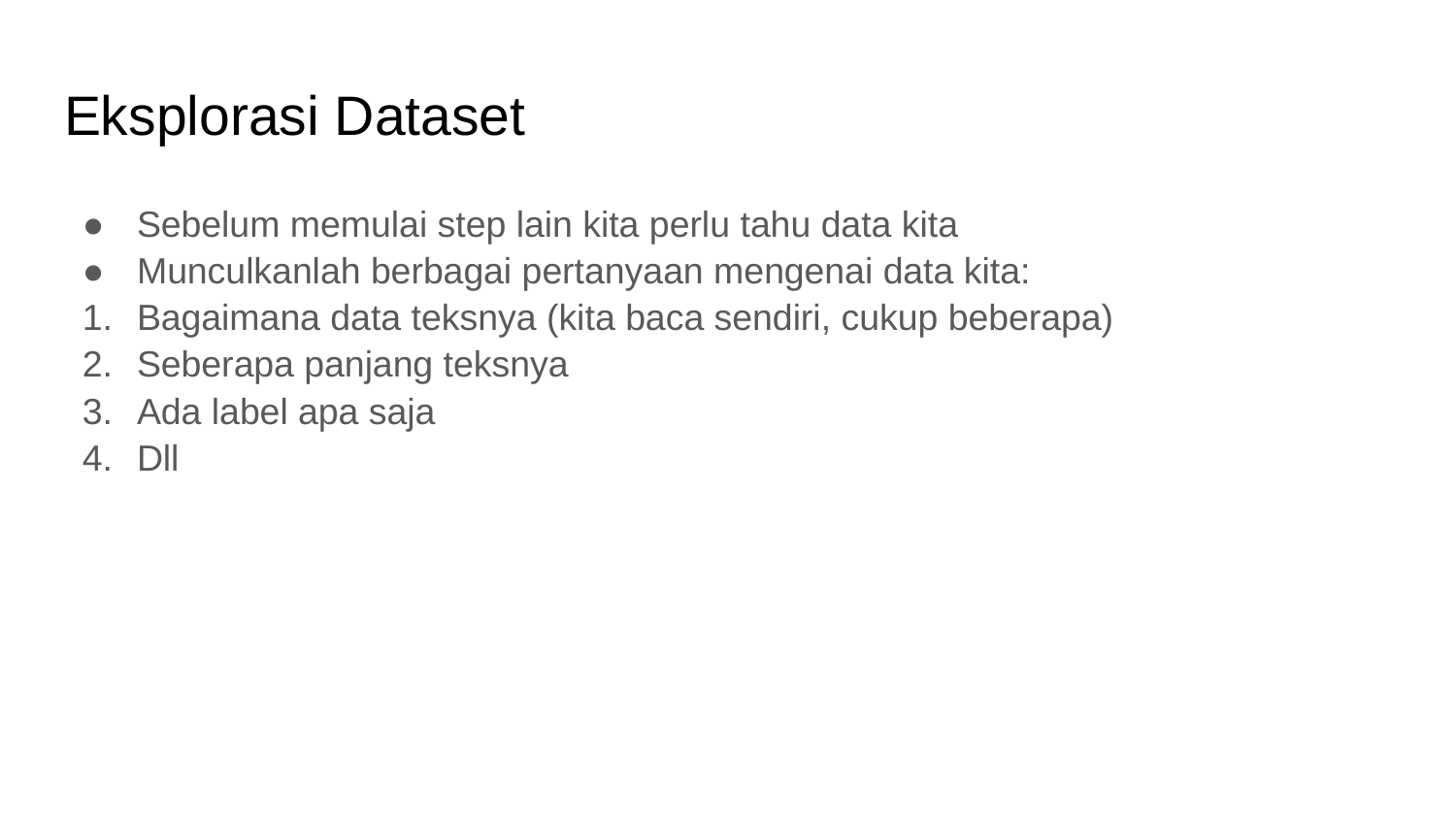

# Eksplorasi Dataset
Sebelum memulai step lain kita perlu tahu data kita
Munculkanlah berbagai pertanyaan mengenai data kita:
Bagaimana data teksnya (kita baca sendiri, cukup beberapa)
Seberapa panjang teksnya
Ada label apa saja
Dll